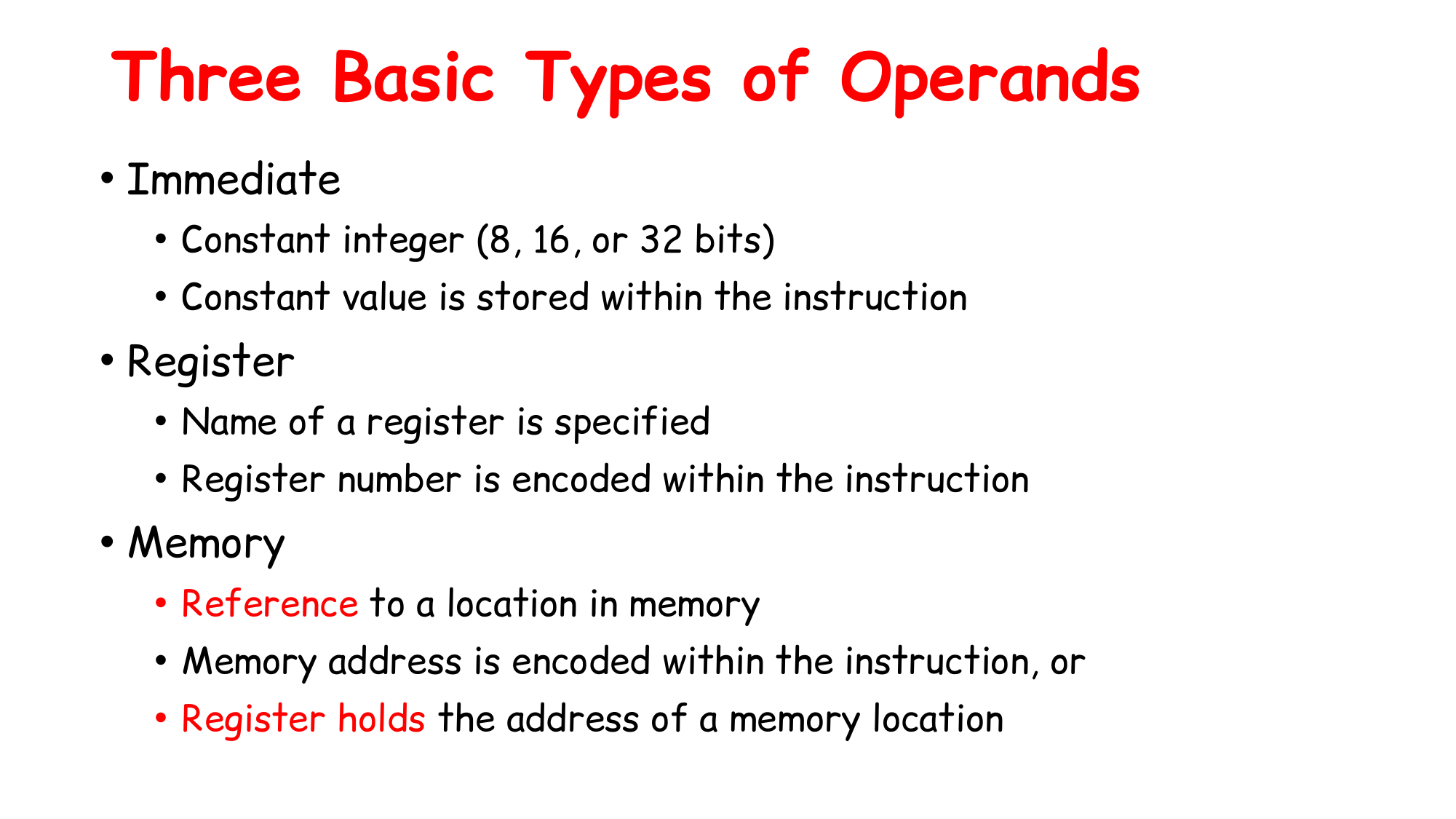

# Three Basic Types of Operands
Immediate
Constant integer (8, 16, or 32 bits)
Constant value is stored within the instruction
Register
Name of a register is specified
Register number is encoded within the instruction
Memory
Reference to a location in memory
Memory address is encoded within the instruction, or
Register holds the address of a memory location